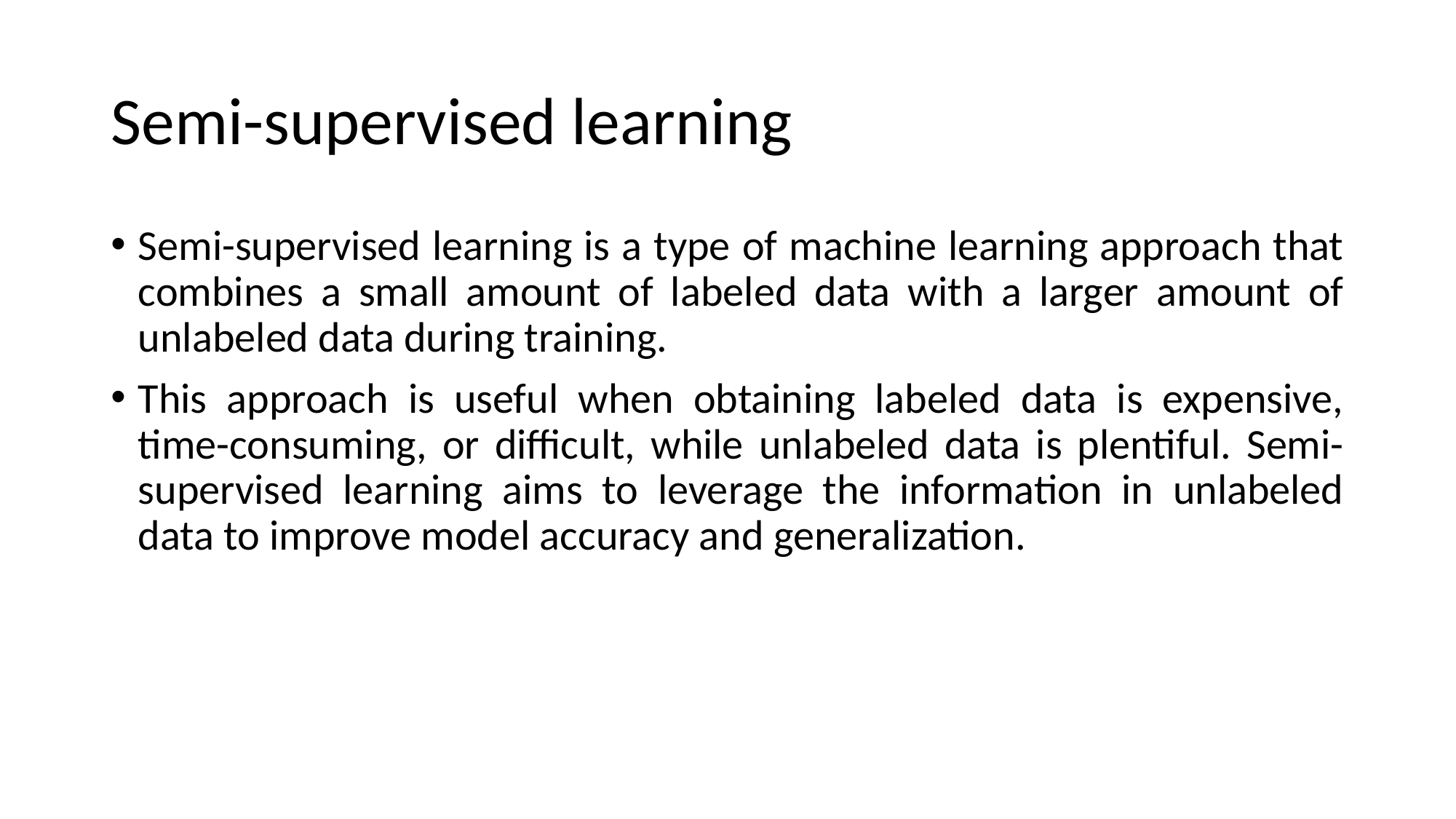

# Semi-supervised learning
Semi-supervised learning is a type of machine learning approach that combines a small amount of labeled data with a larger amount of unlabeled data during training.
This approach is useful when obtaining labeled data is expensive, time-consuming, or difficult, while unlabeled data is plentiful. Semi-supervised learning aims to leverage the information in unlabeled data to improve model accuracy and generalization.